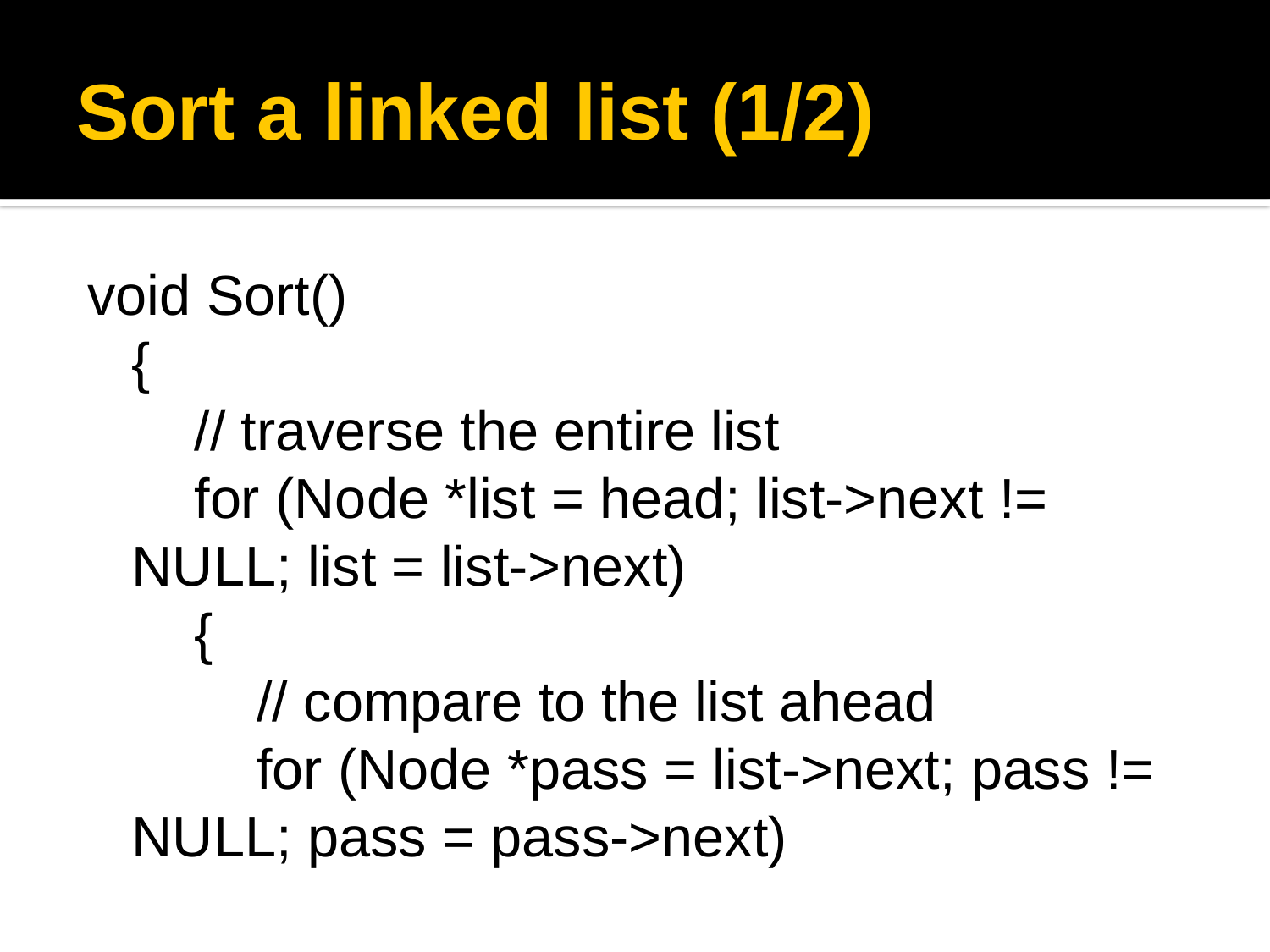

# Sort a linked list (1/2)
void Sort()
{
    // traverse the entire list
    for (Node *list = head; list->next != NULL; list = list->next)
    {
        // compare to the list ahead
        for (Node *pass = list->next; pass != NULL; pass = pass->next)